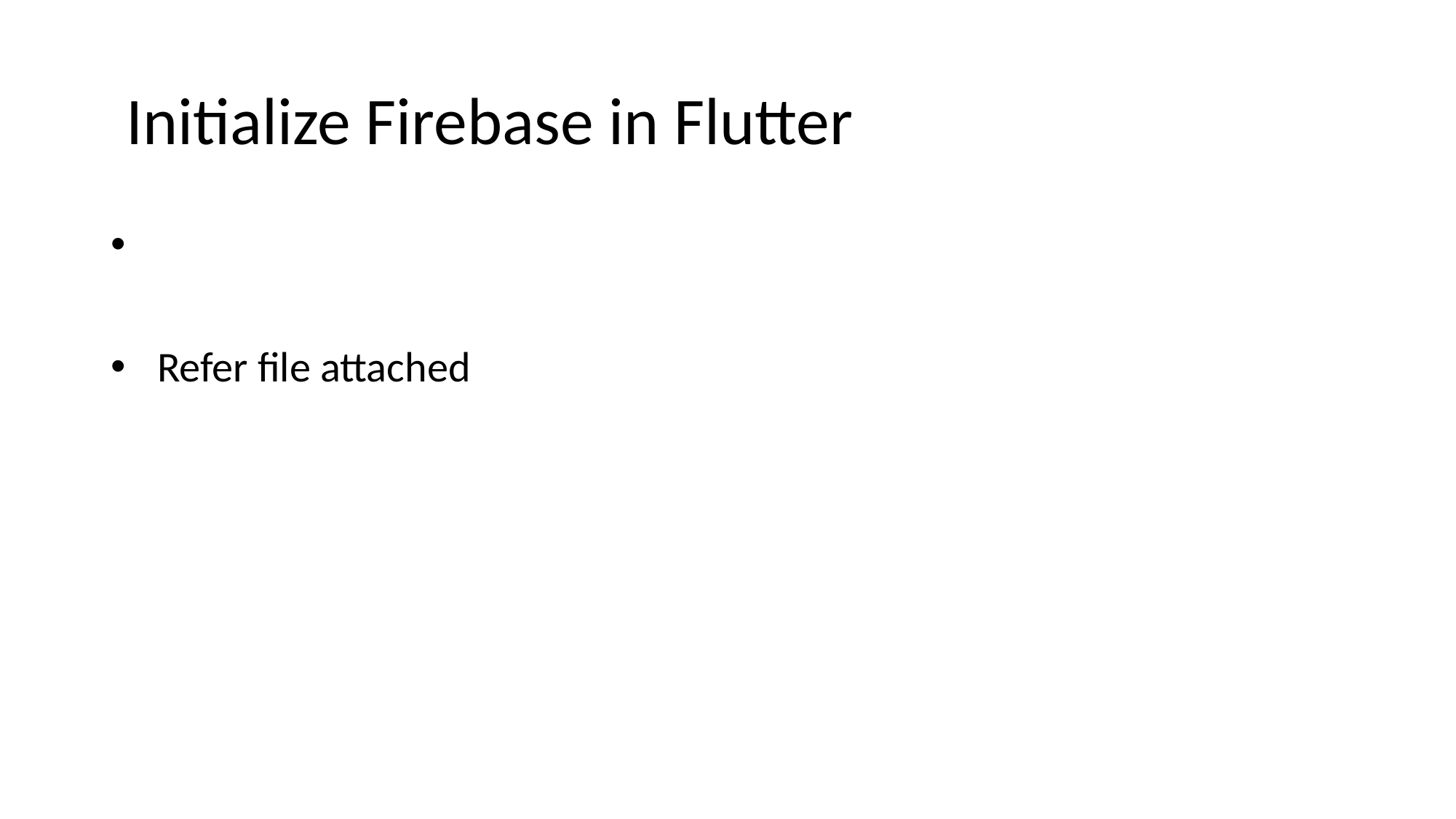

# Initialize Firebase in Flutter

  Refer file attached